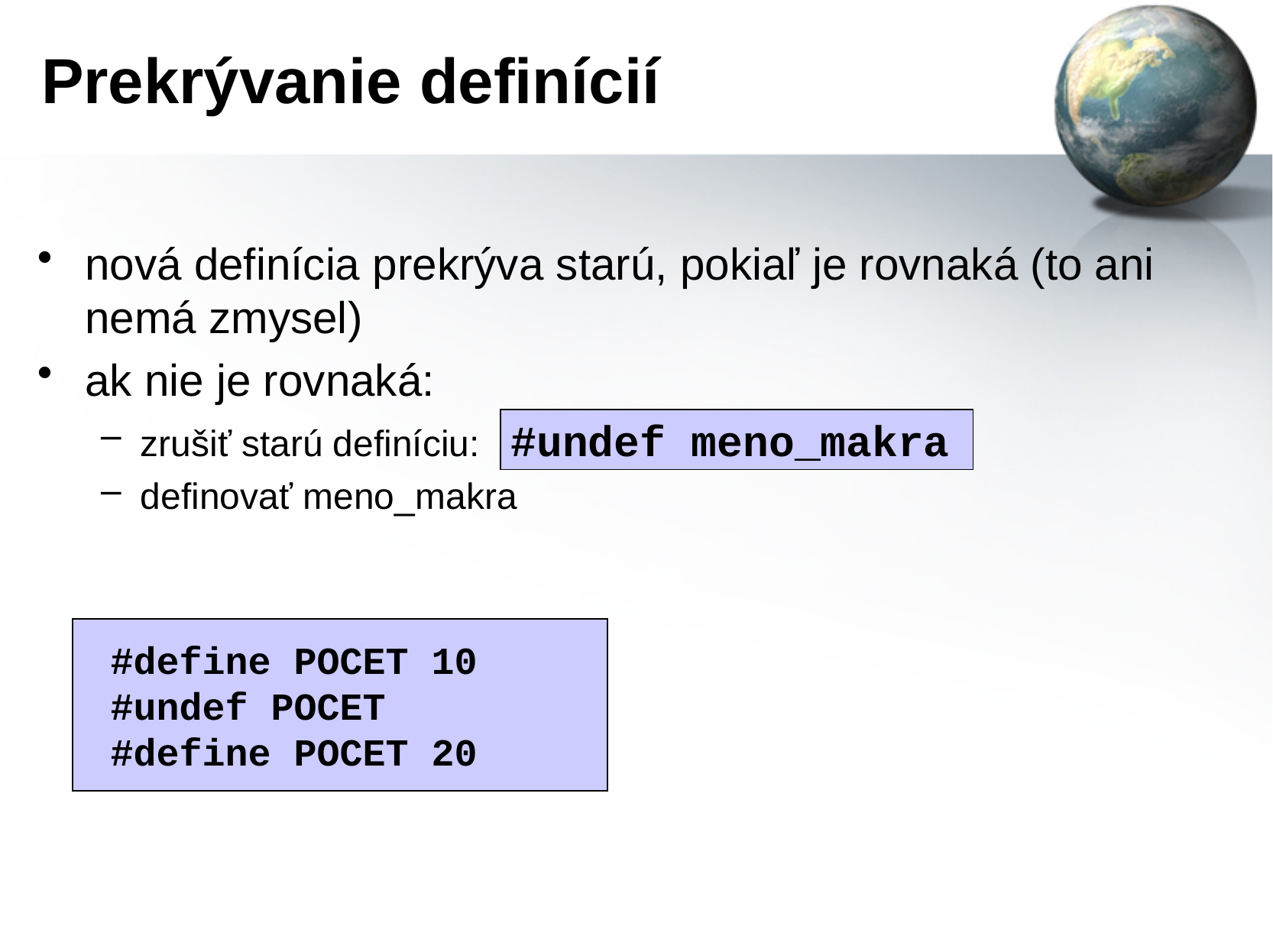

# Prekrývanie definícií
nová definícia prekrýva starú, pokiaľ je rovnaká (to ani nemá zmysel)
ak nie je rovnaká:
zrušiť starú definíciu:   #undef meno_makra
definovať meno_makra

#define POCET 10
#undef POCET
#define POCET 20